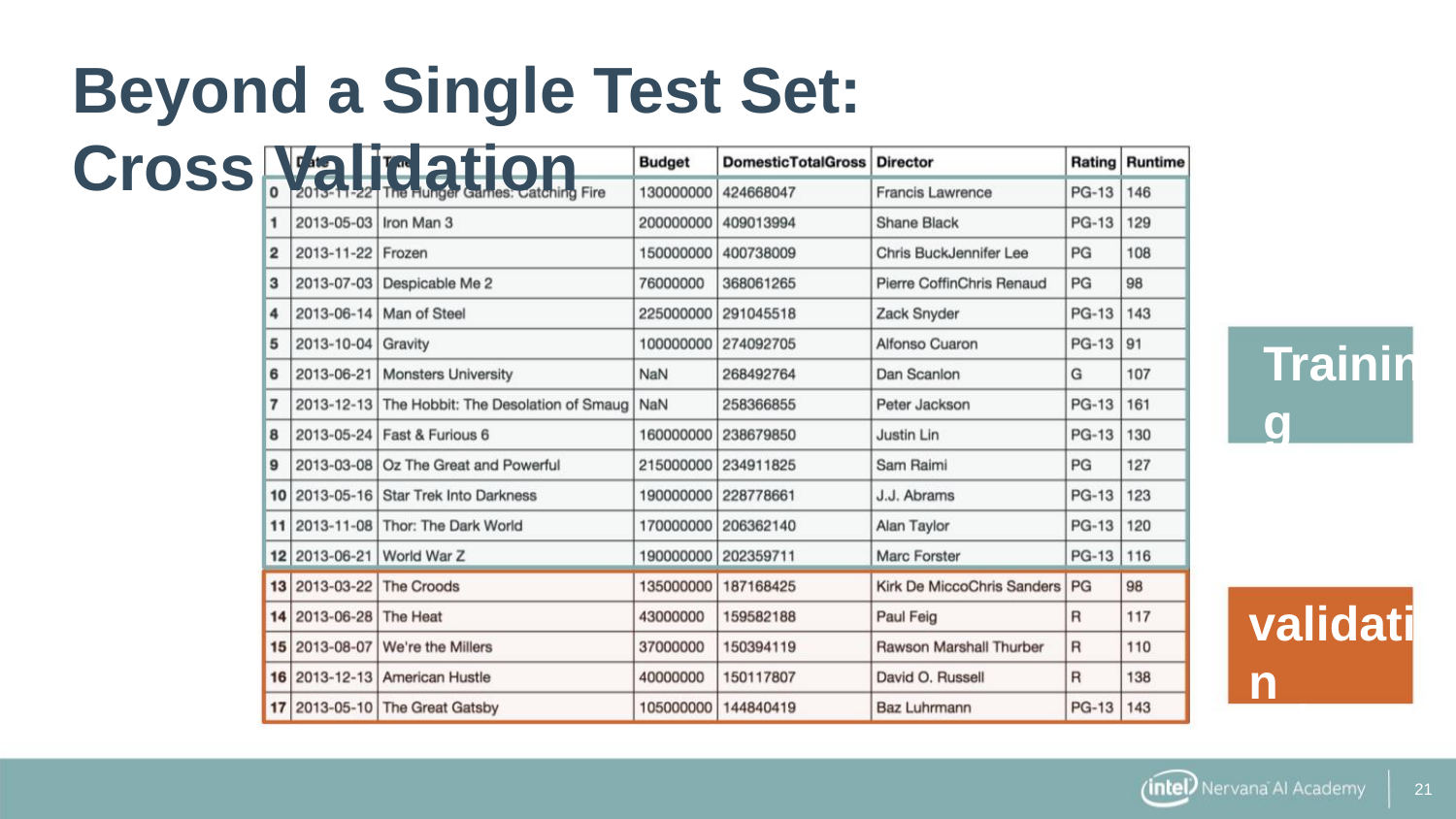

Beyond a Single Test Set: Cross Validation
Training
data 1
validation
data 1
21